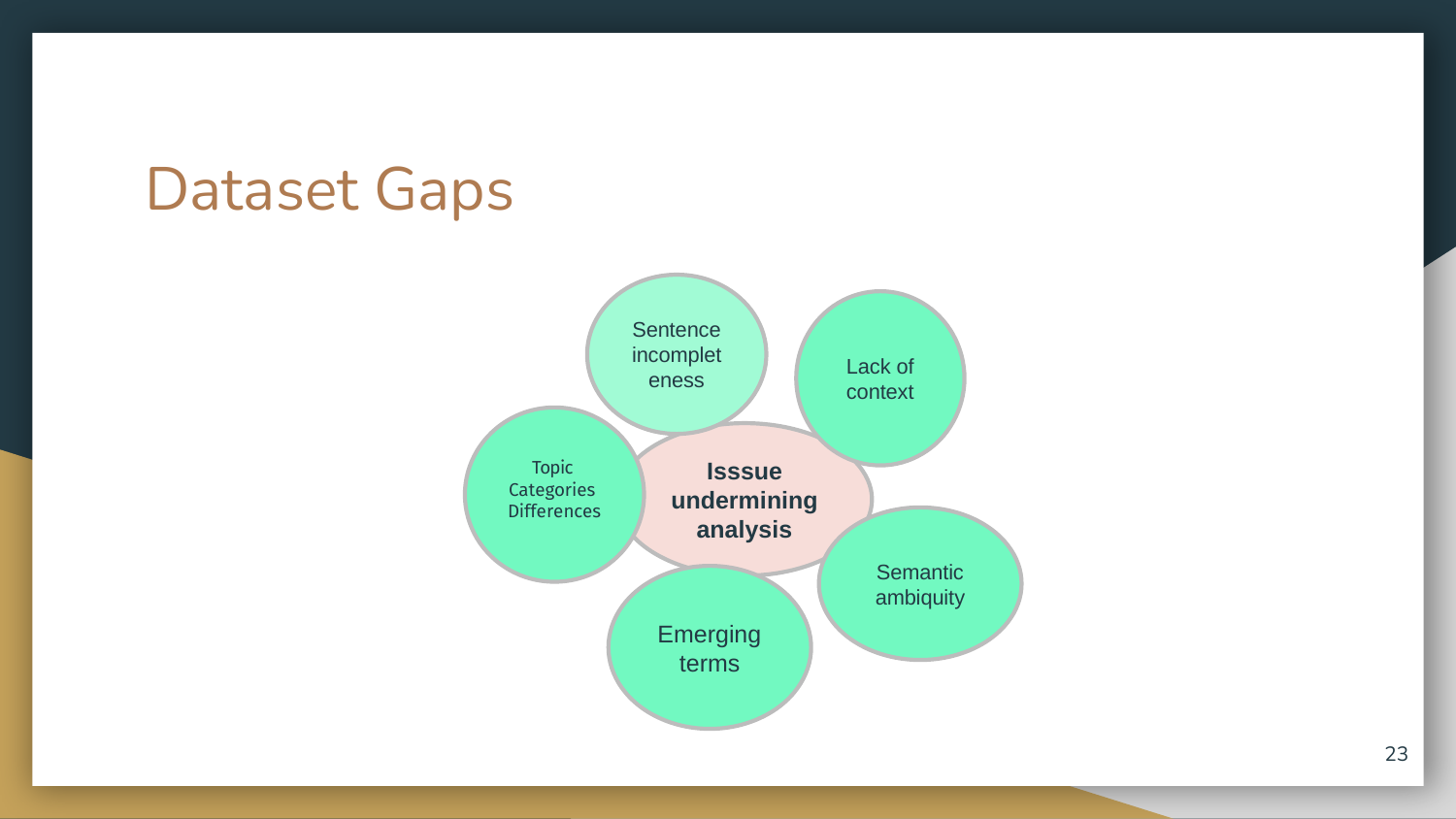

# Dataset Gaps
Sentence incompleteness
Lack of context

Topic  Categories  Differences

Isssue undermining analysis
Semantic ambiquity
Emerging terms
23